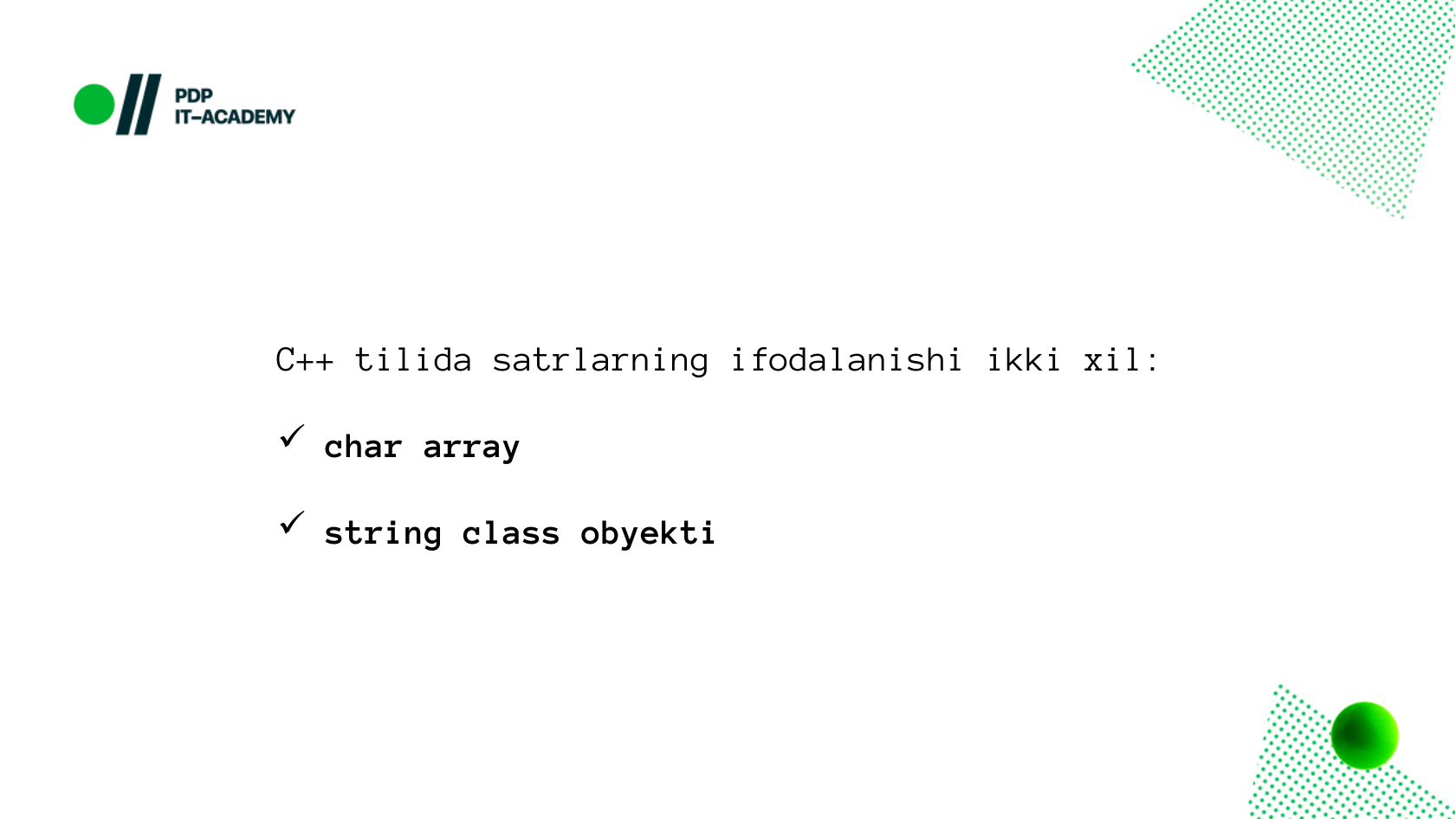

C++ tilida satrlarning ifodalanishi ikki xil:
char array
string class obyekti